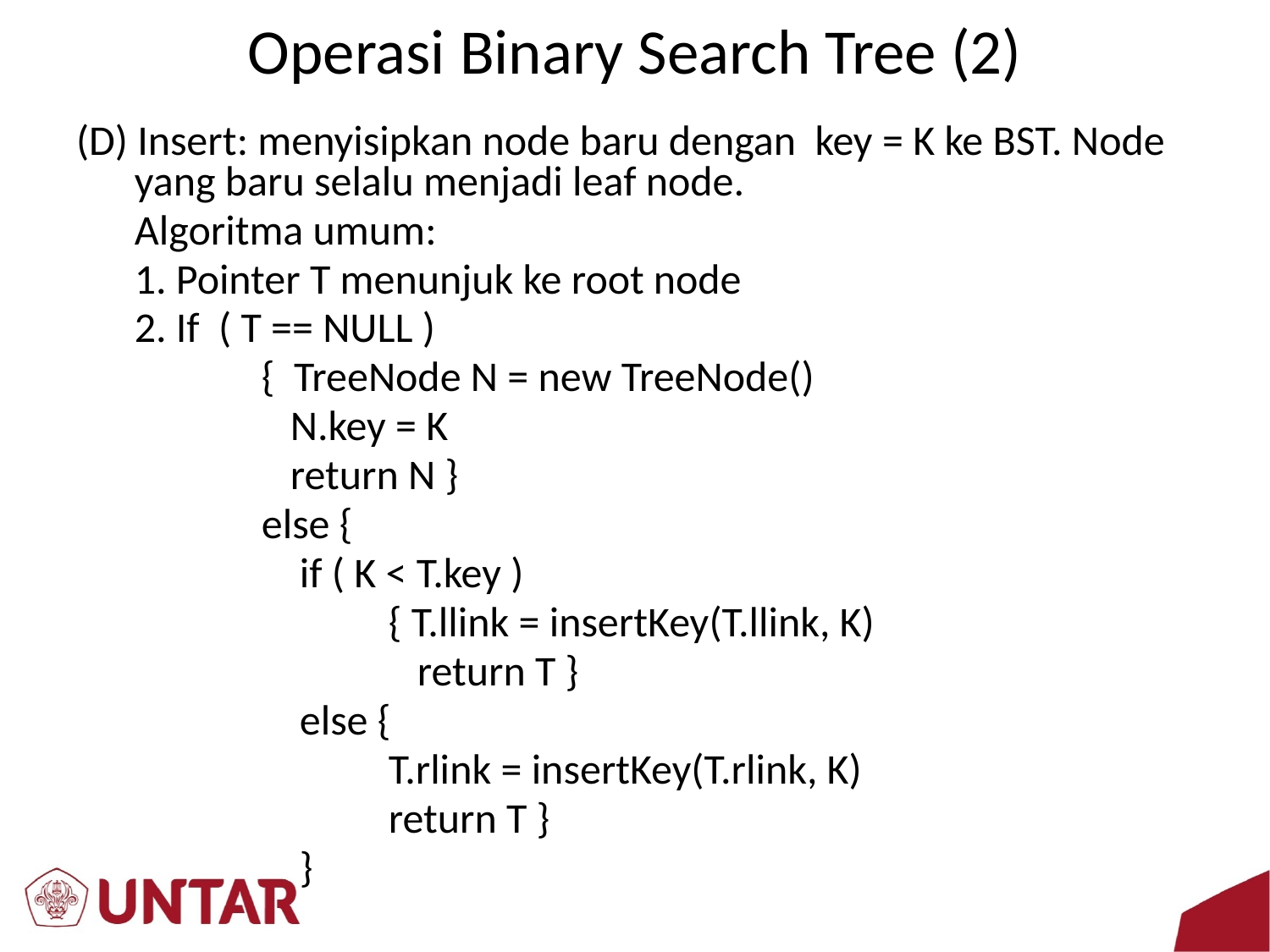

# Operasi Binary Search Tree (2)
(D) Insert: menyisipkan node baru dengan  key = K ke BST. Node yang baru selalu menjadi leaf node.
	Algoritma umum:
	1. Pointer T menunjuk ke root node
	2. If  ( T == NULL )
		{  TreeNode N = new TreeNode()
		   N.key = K
		   return N }
		else {
		    if ( K < T.key )
			{ T.llink = insertKey(T.llink, K)
			   return T }
		    else {
	  		T.rlink = insertKey(T.rlink, K)
			return T }
		    }